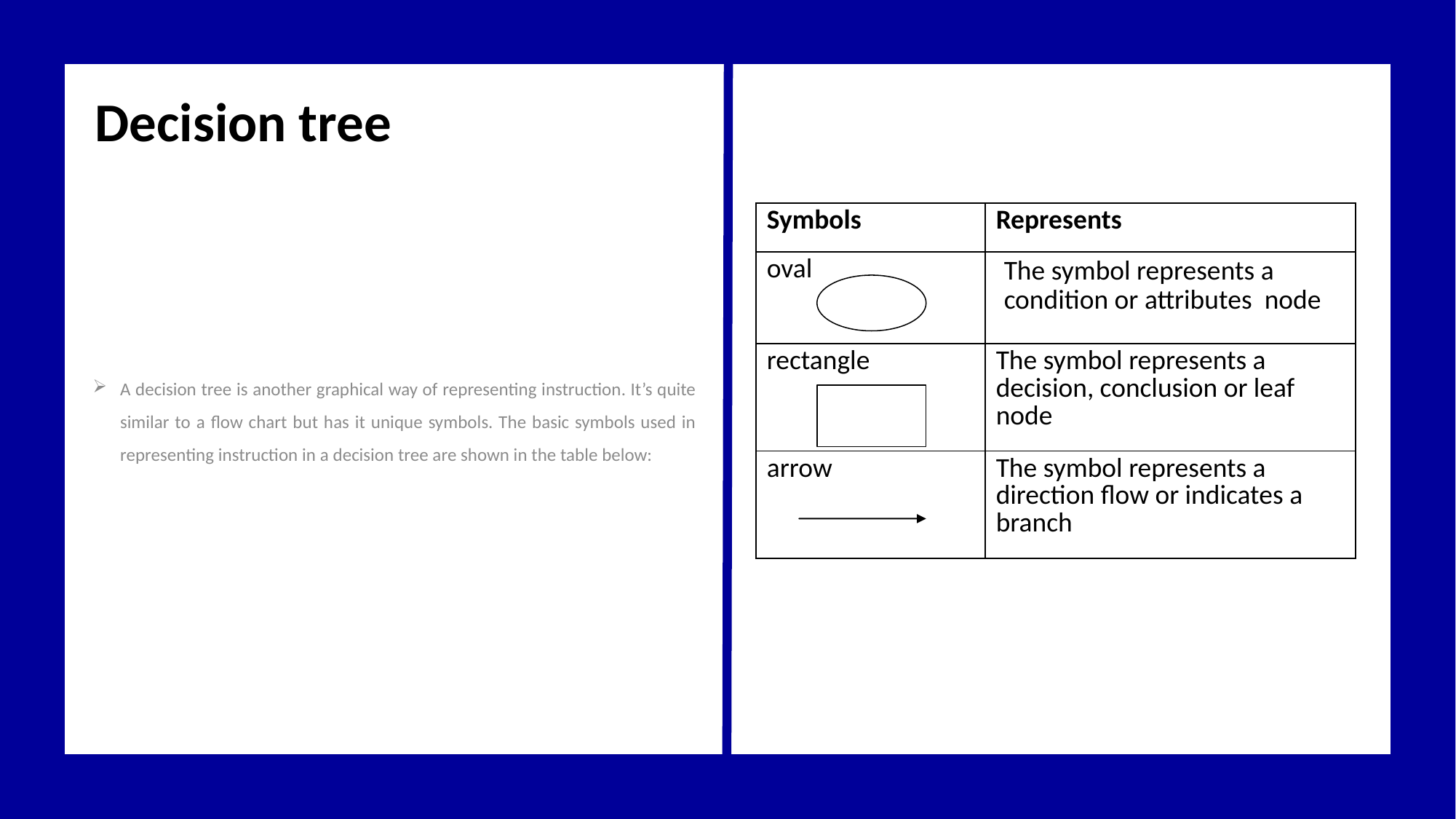

Decision tree
A decision tree is another graphical way of representing instruction. It’s quite similar to a flow chart but has it unique symbols. The basic symbols used in representing instruction in a decision tree are shown in the table below:
| Symbols | Represents |
| --- | --- |
| oval | The symbol represents a condition or attributes node |
| rectangle | The symbol represents a decision, conclusion or leaf node |
| arrow | The symbol represents a direction flow or indicates a branch |